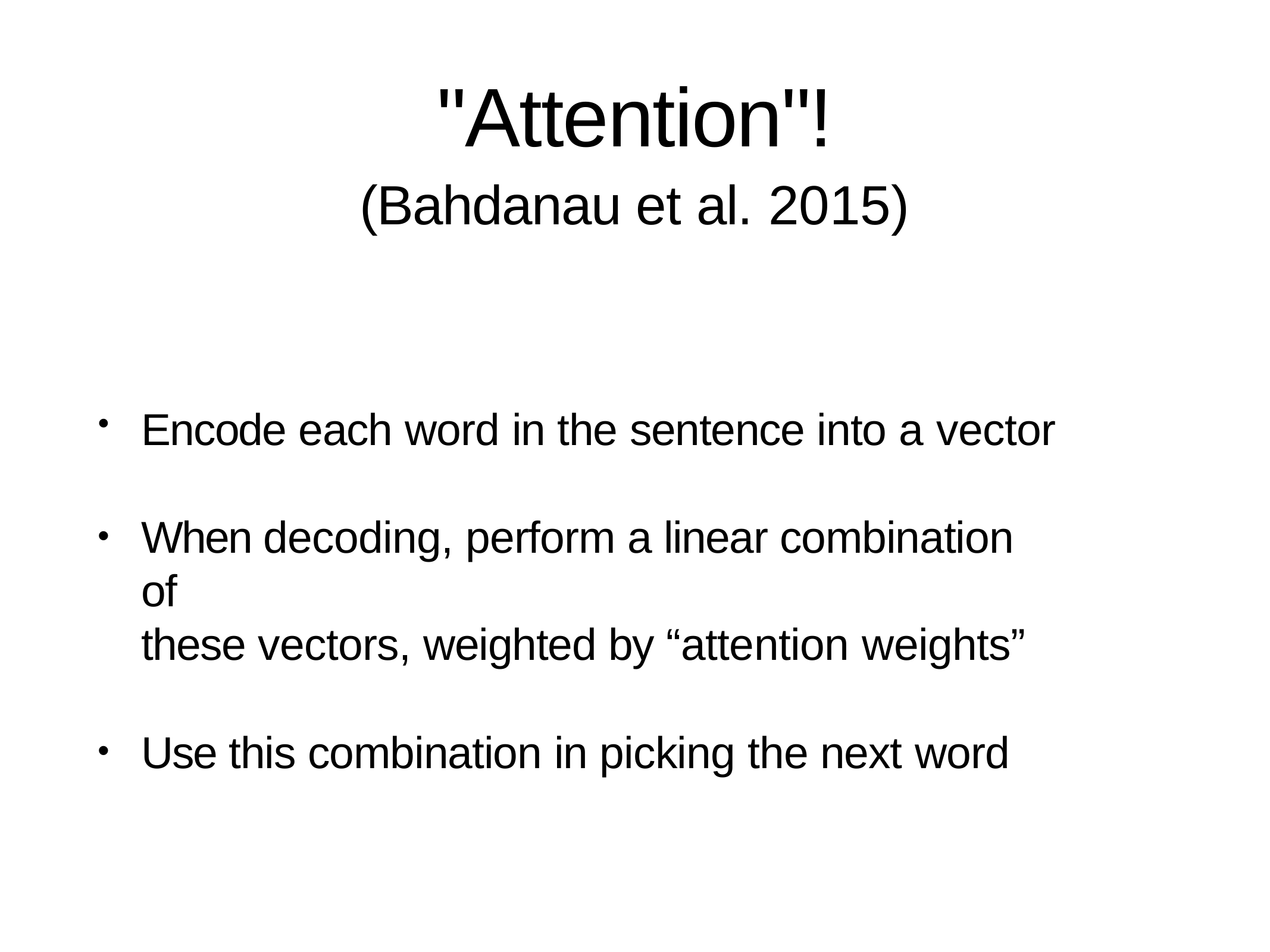

# "Attention"!
(Bahdanau et al. 2015)
Encode each word in the sentence into a vector

When decoding, perform a linear combination of
these vectors, weighted by “attention weights”

Use this combination in picking the next word